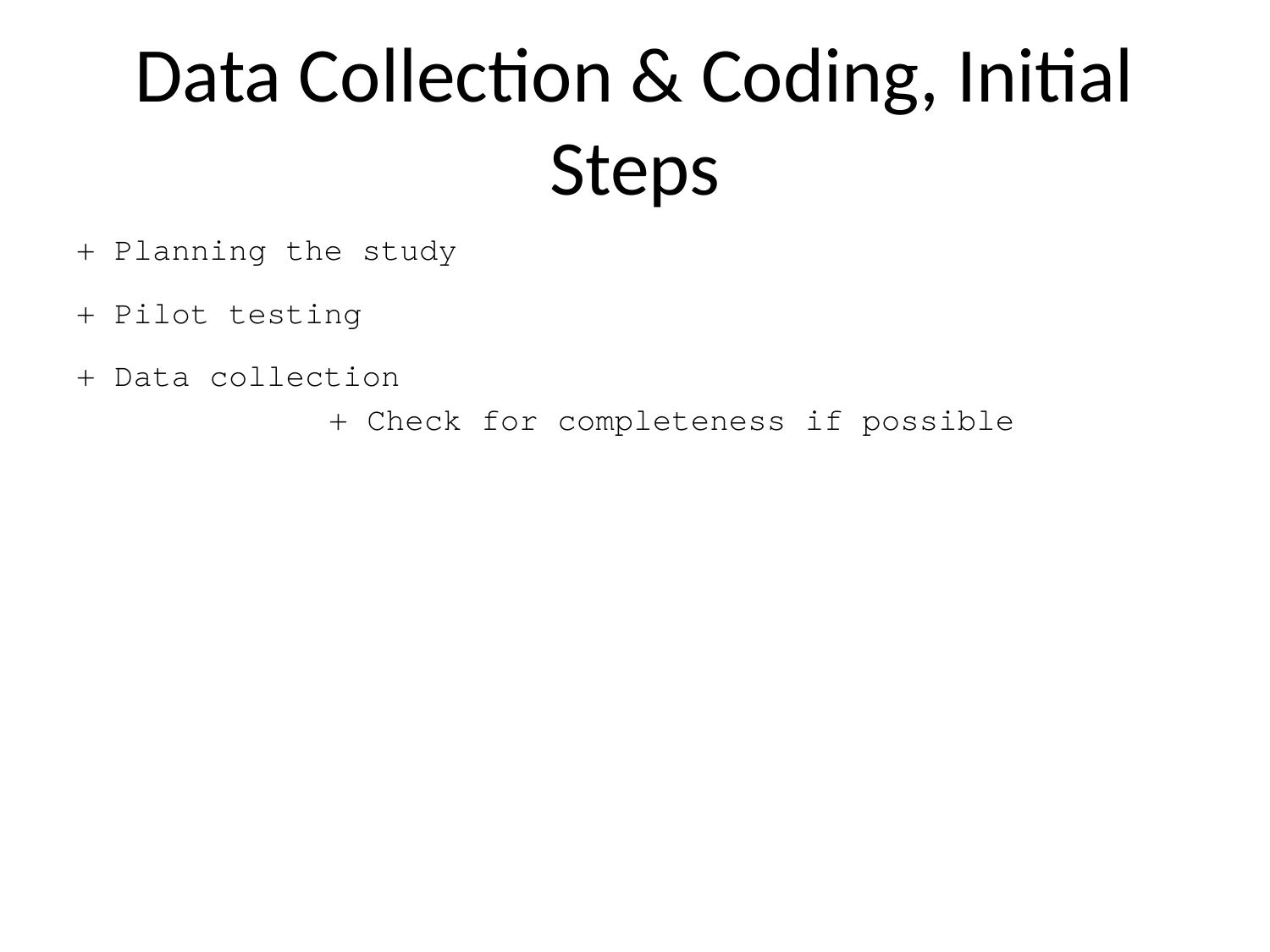

# Data Collection & Coding, Initial Steps
+ Planning the study
+ Pilot testing
+ Data collection
    + Check for completeness if possible